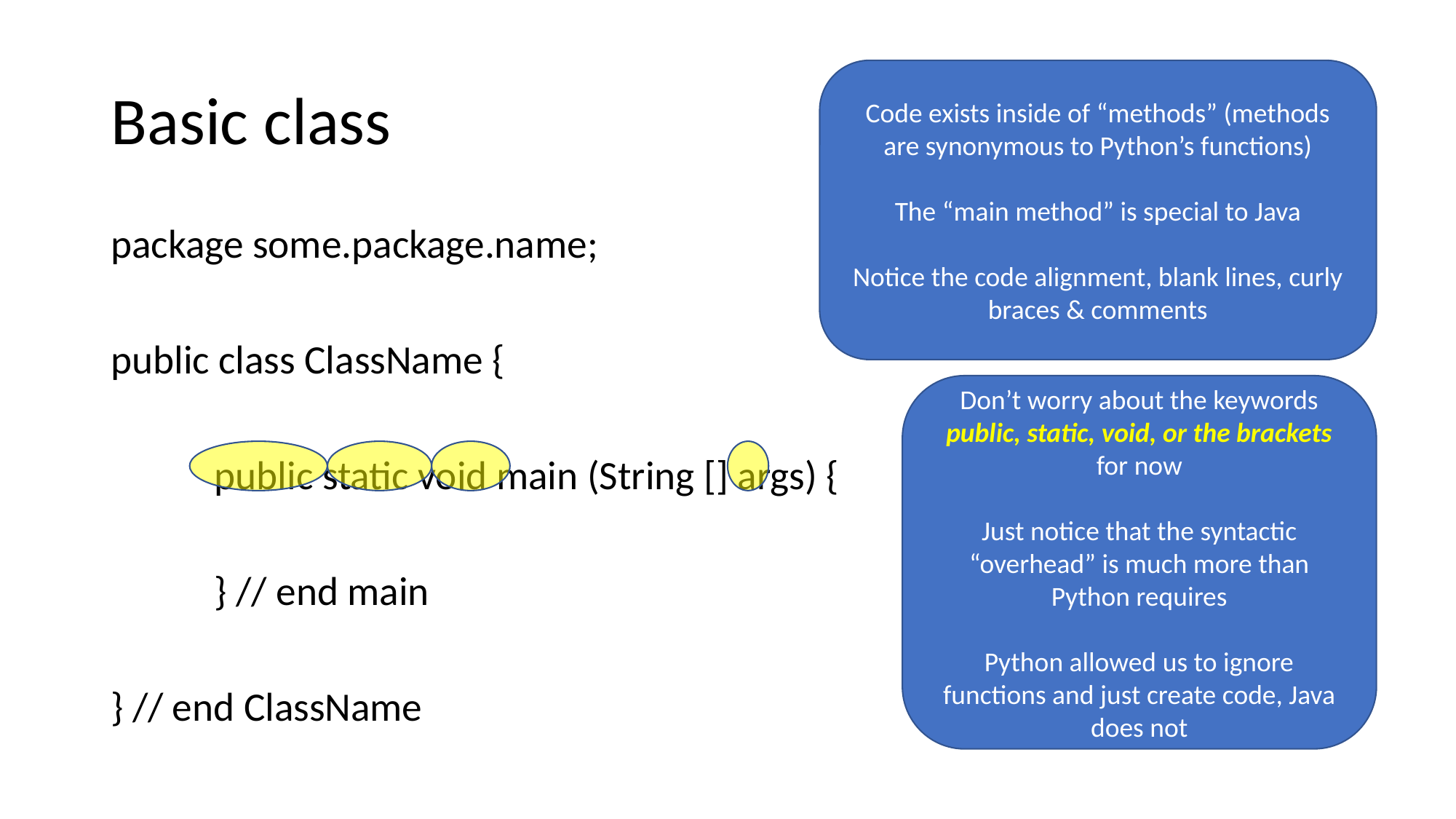

# Basic class
Code exists inside of “methods” (methods are synonymous to Python’s functions)

The “main method” is special to Java

Notice the code alignment, blank lines, curly braces & comments
package some.package.name;

public class ClassName {

	public static void main (String [] args) {

	} // end main

} // end ClassName
Don’t worry about the keywords public, static, void, or the brackets for now

Just notice that the syntactic “overhead” is much more than Python requires

Python allowed us to ignore functions and just create code, Java does not